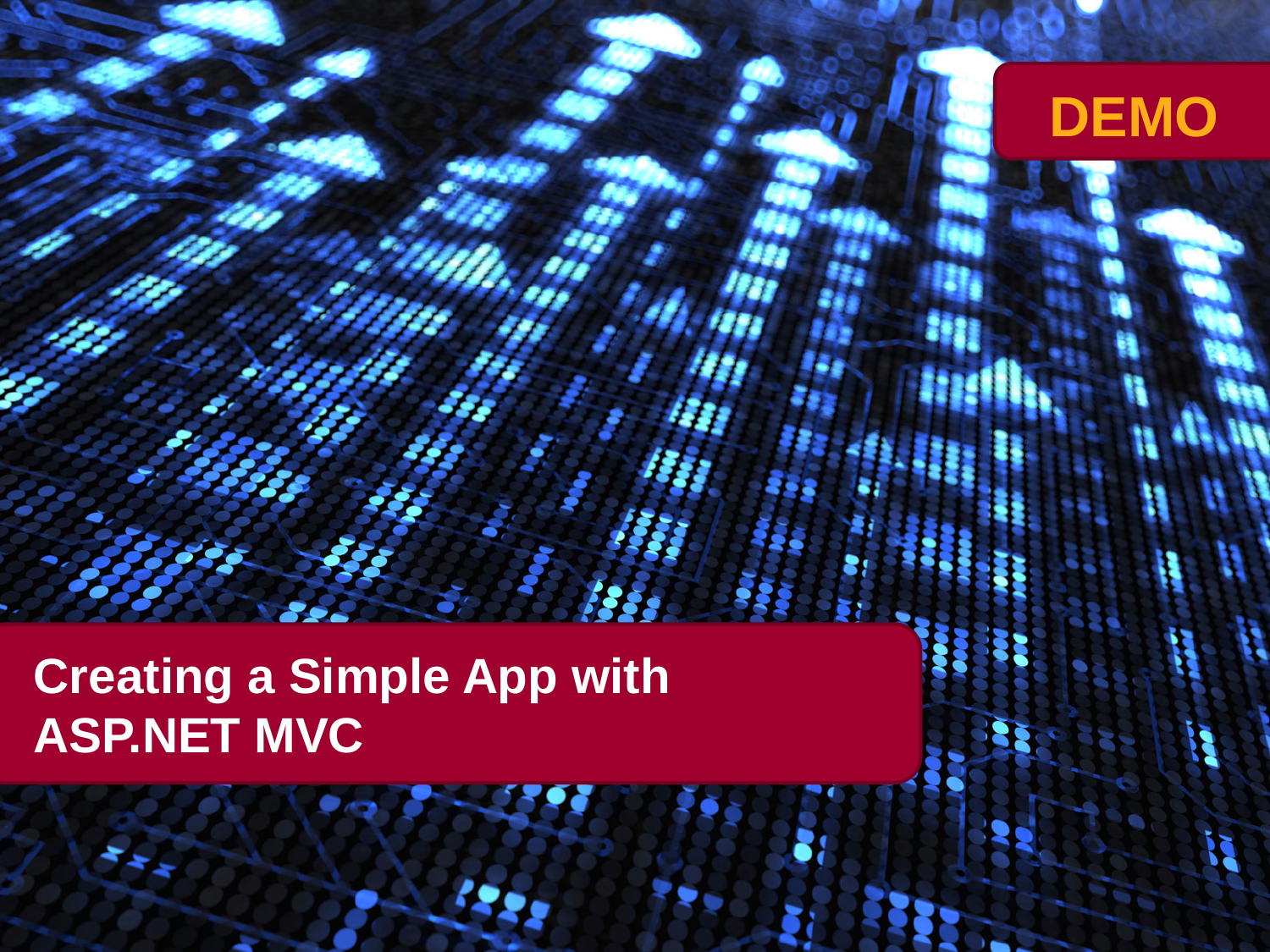

# Creating a Simple App with ASP.NET MVC